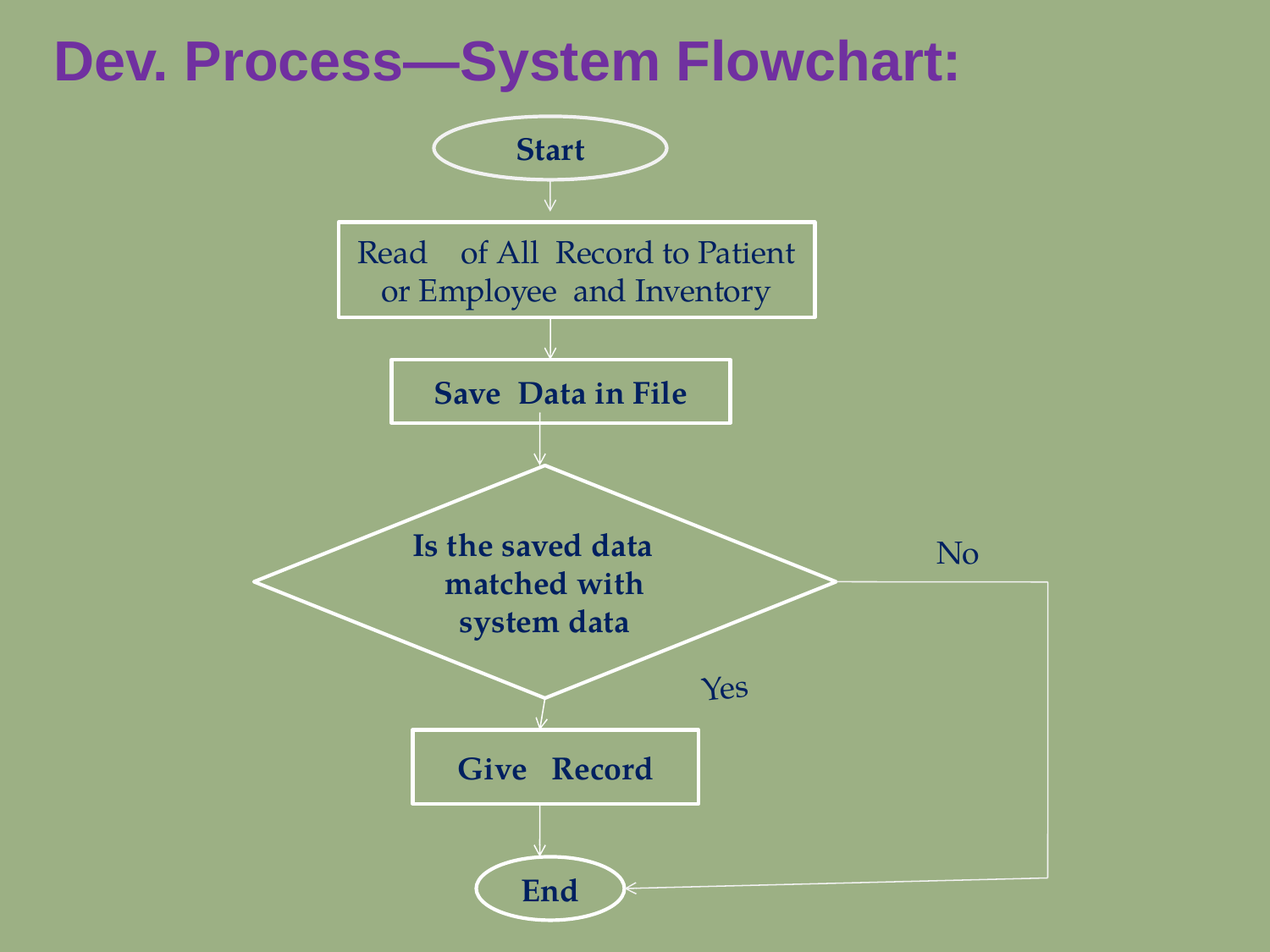

# Dev. Process—System Flowchart:
Start
Read    of All  Record to Patient or Employee  and Inventory
Save  Data in File
Is the saved data     matched with  system data
No
Yes
Give   Record
End